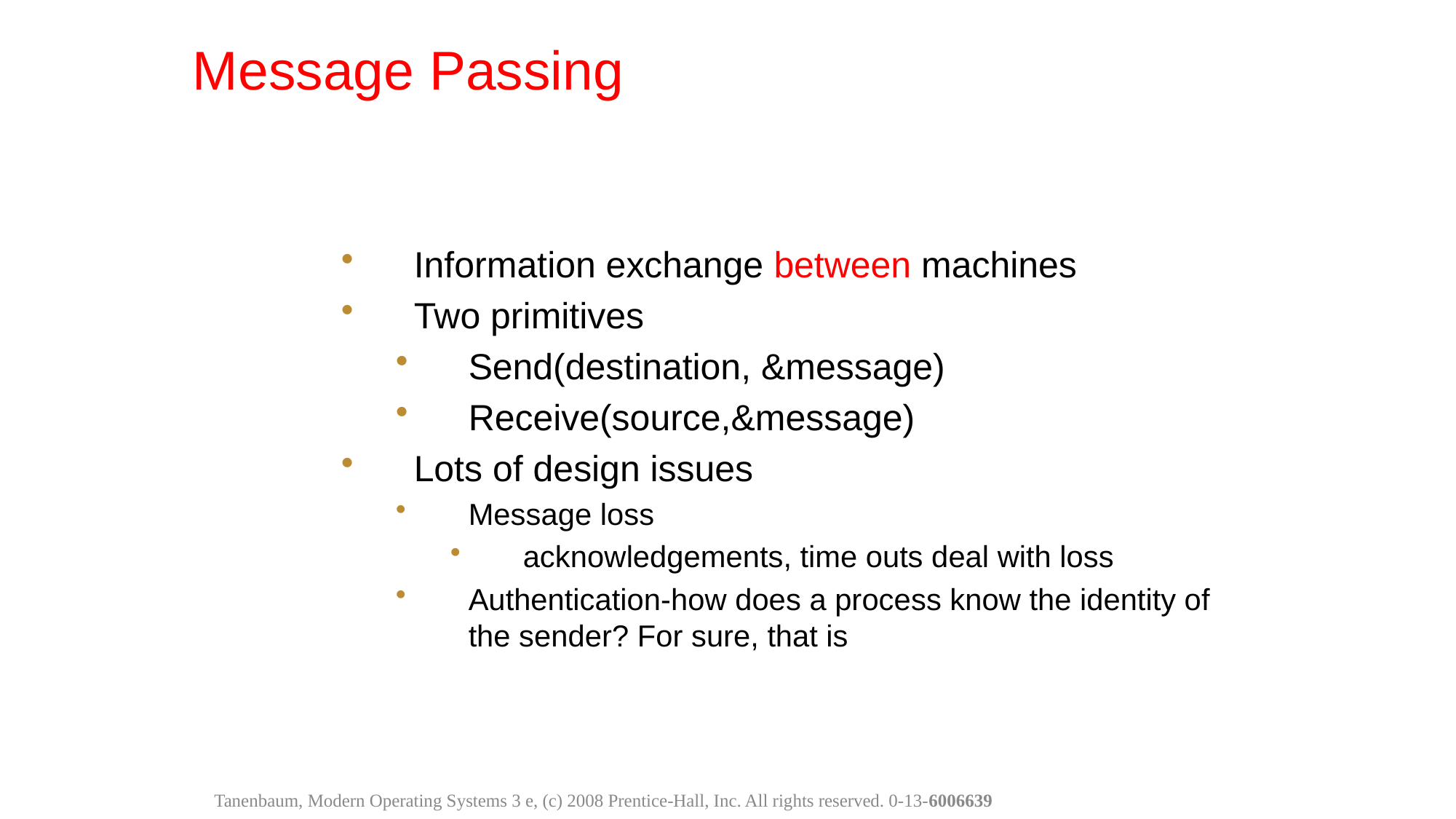

Message Passing

Information exchange between machines
Two primitives
Send(destination, &message)
Receive(source,&message)
Lots of design issues
Message loss
acknowledgements, time outs deal with loss
Authentication-how does a process know the identity of the sender? For sure, that is

Tanenbaum, Modern Operating Systems 3 e, (c) 2008 Prentice-Hall, Inc. All rights reserved. 0-13-6006639